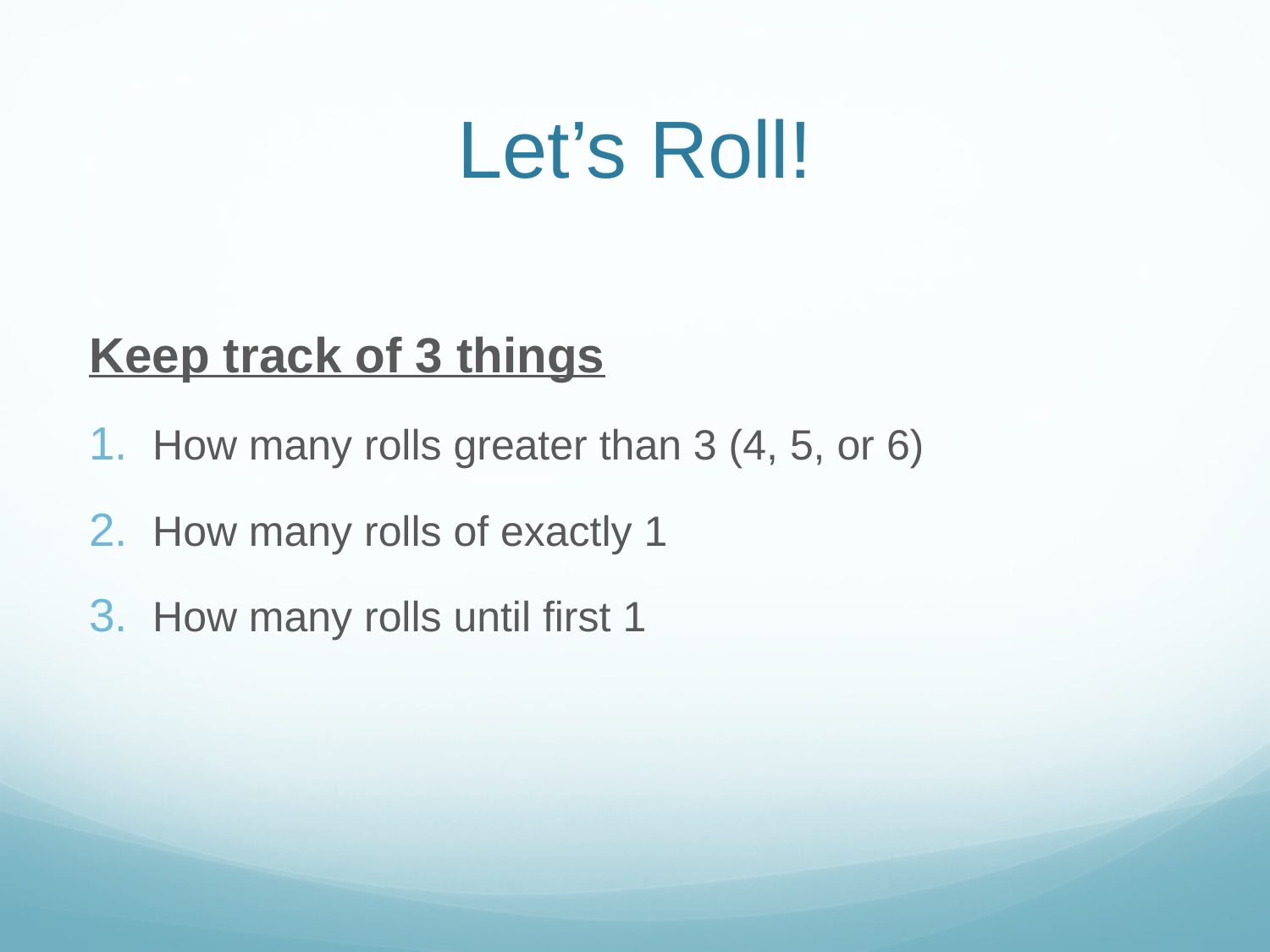

# Let’s Roll!

Keep track of 3 things
How many rolls greater than 3 (4, 5, or 6)
How many rolls of exactly 1
How many rolls until first 1